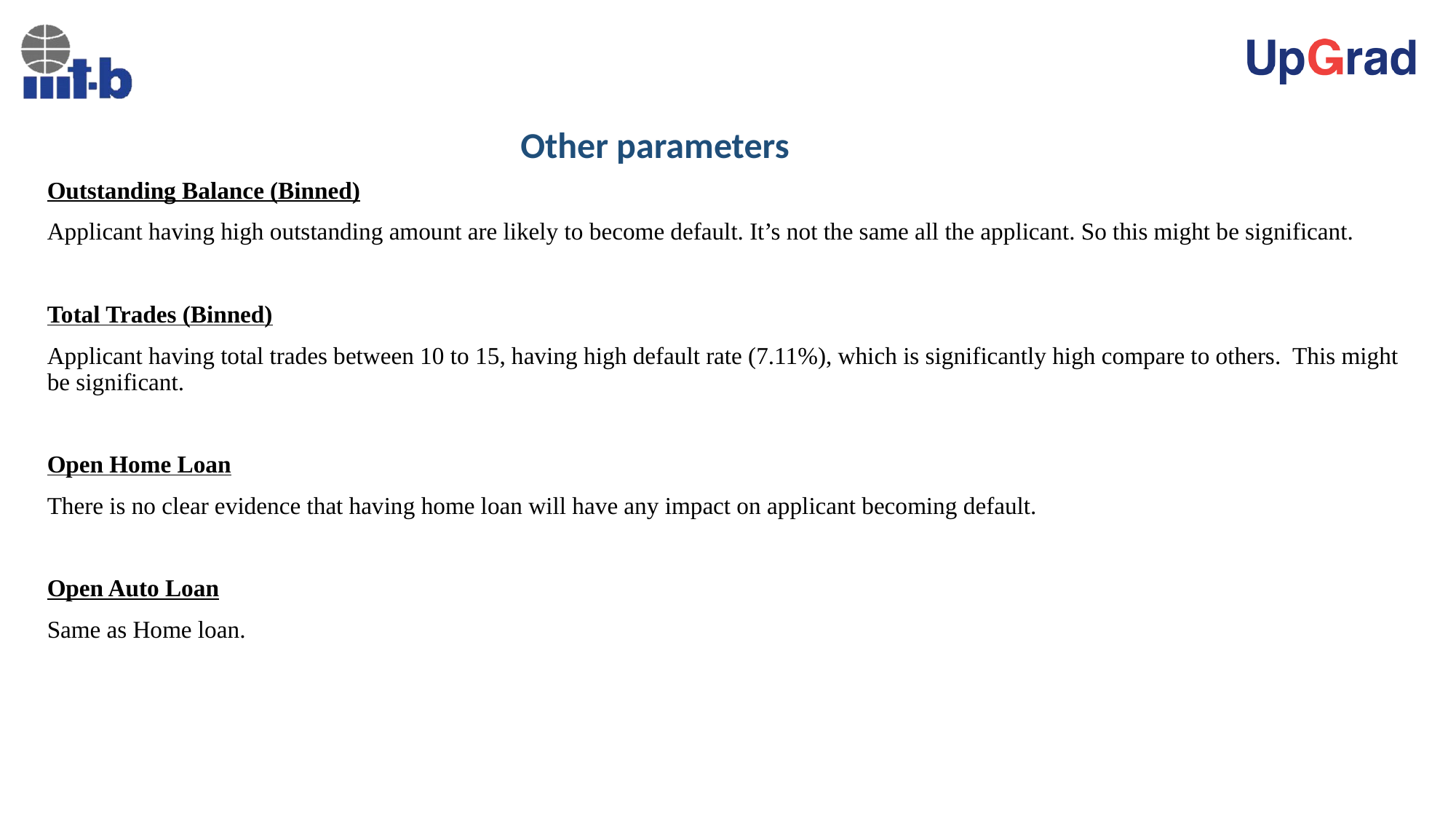

# Other parameters
Outstanding Balance (Binned)
Applicant having high outstanding amount are likely to become default. It’s not the same all the applicant. So this might be significant.

Total Trades (Binned)
Applicant having total trades between 10 to 15, having high default rate (7.11%), which is significantly high compare to others.  This might be significant.

Open Home Loan
There is no clear evidence that having home loan will have any impact on applicant becoming default.

Open Auto Loan
Same as Home loan.